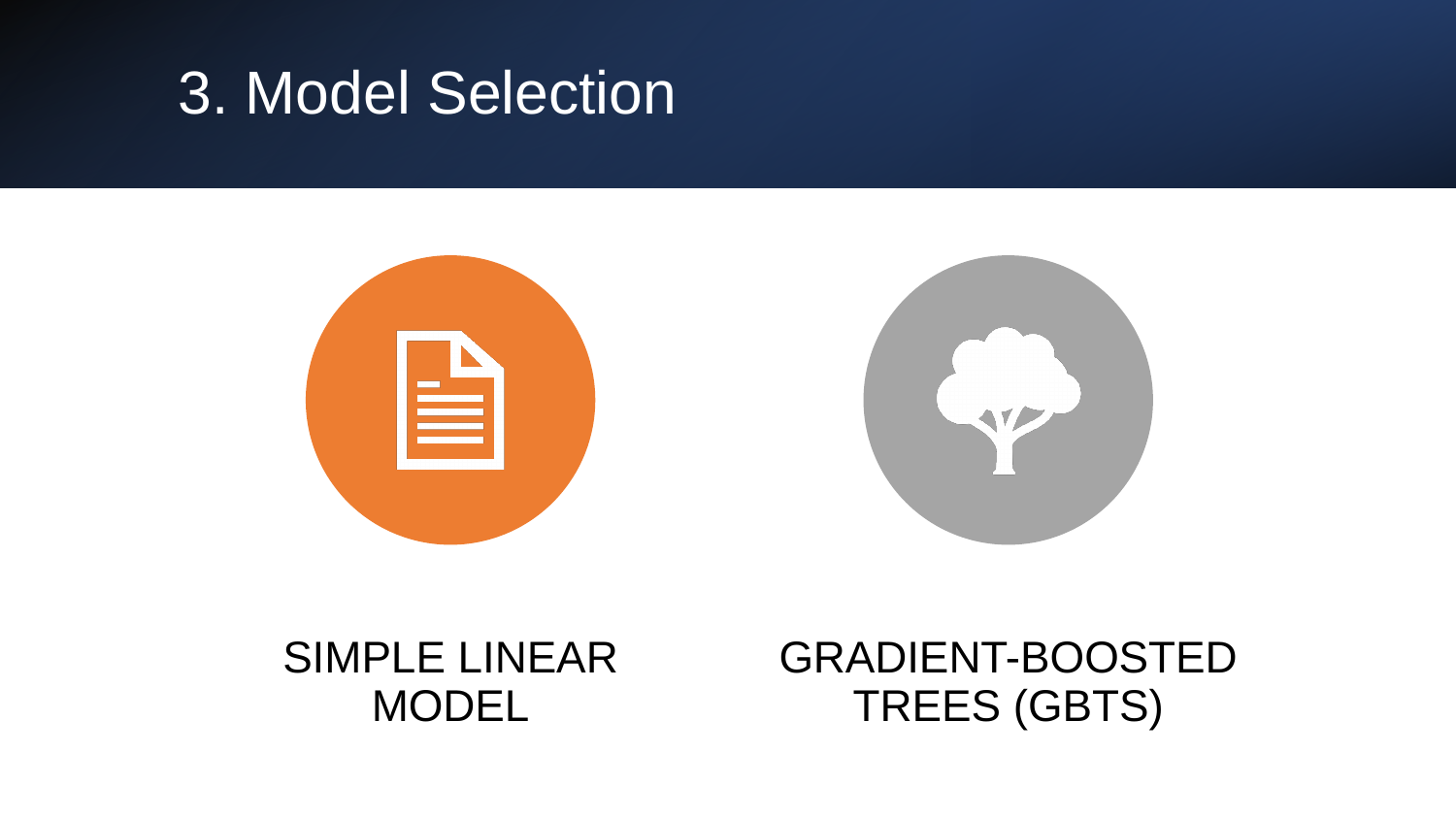

# 3. Model Selection
Simple linear model
Gradient-boosted trees (GBTs)